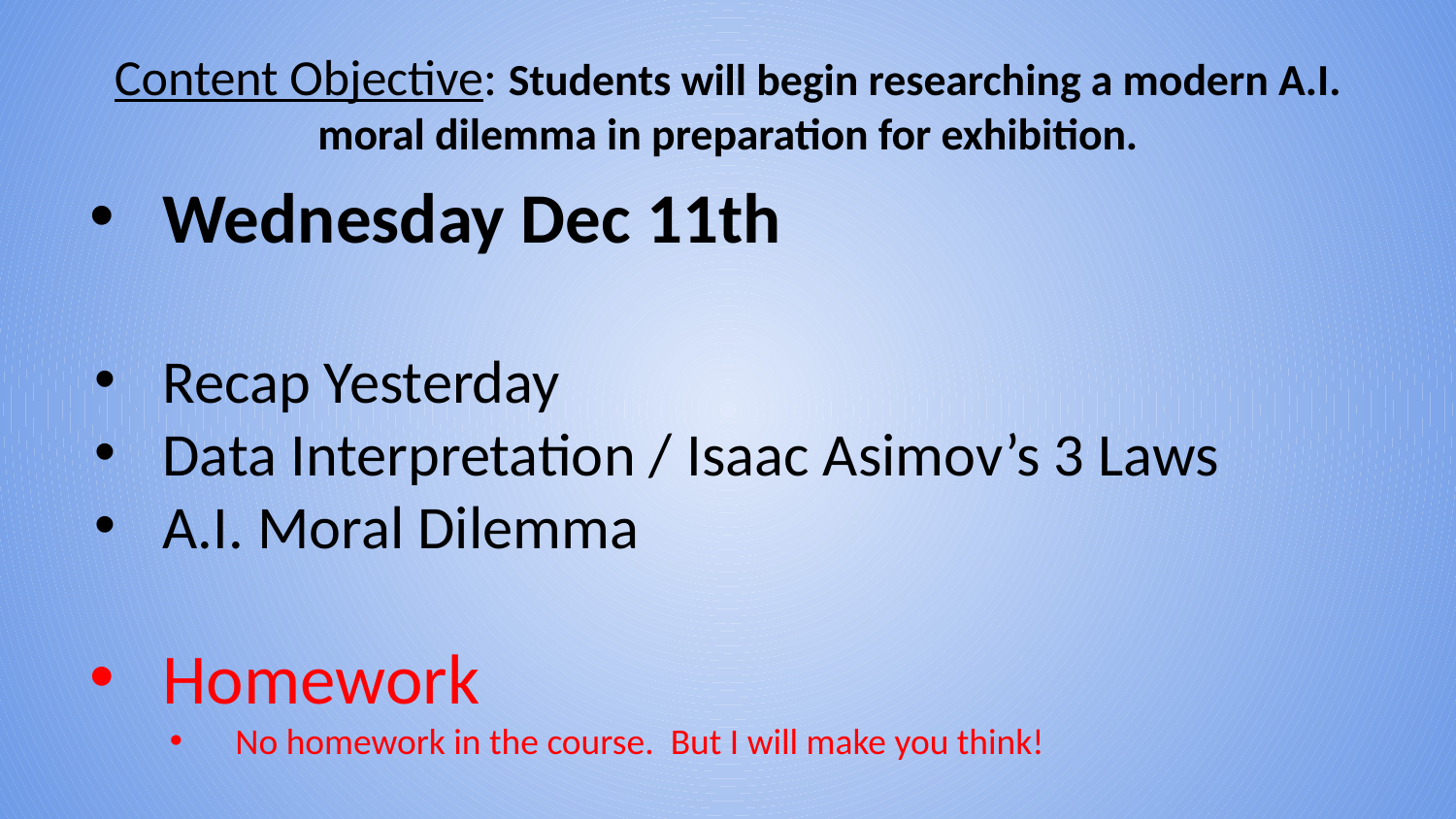

Content Objective: Students will begin researching a modern A.I. moral dilemma in preparation for exhibition.
Wednesday Dec 11th

Recap Yesterday
Data Interpretation / Isaac Asimov’s 3 Laws
A.I. Moral Dilemma

Homework
No homework in the course.  But I will make you think!